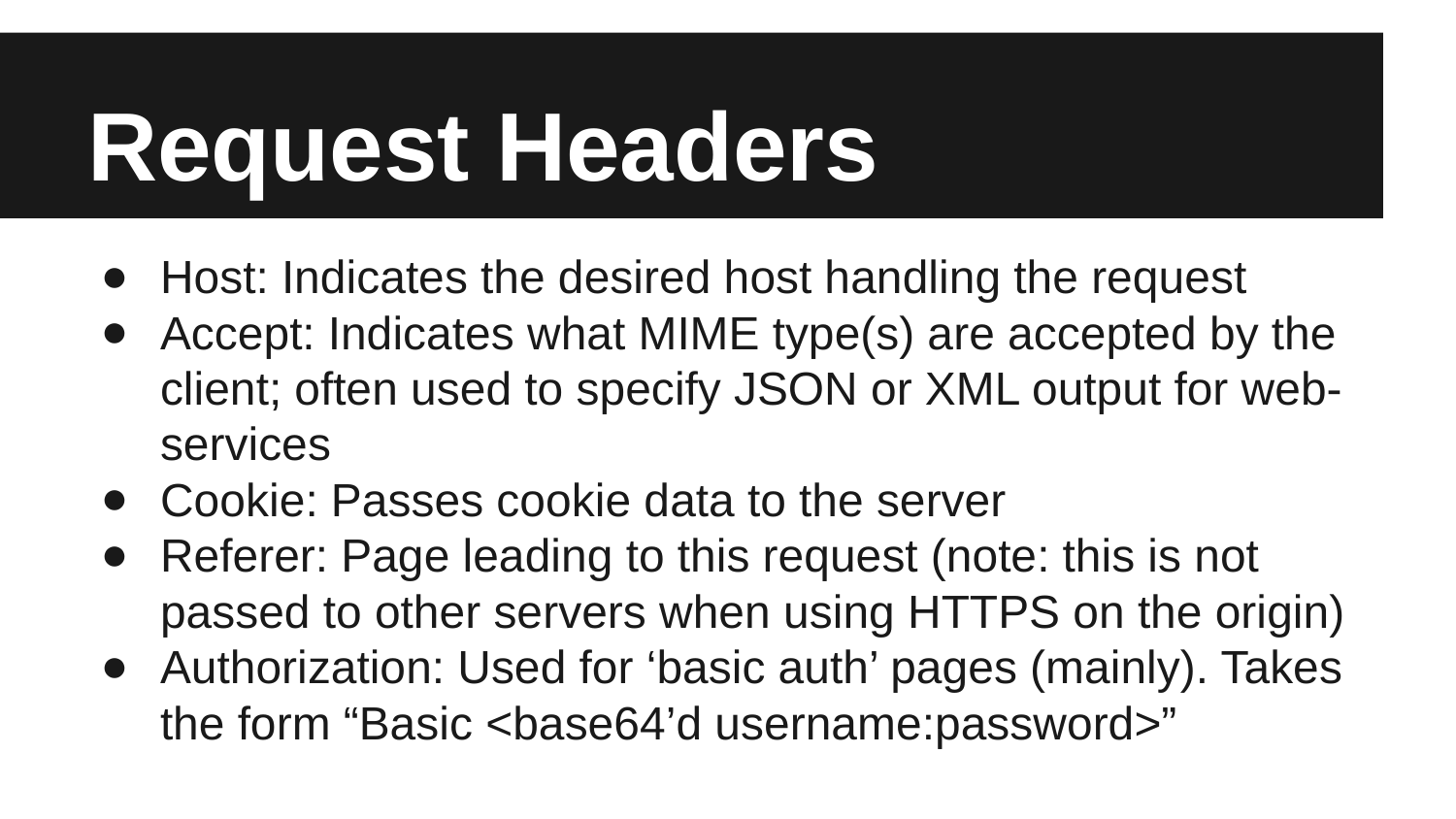

# Request Headers
Host: Indicates the desired host handling the request
Accept: Indicates what MIME type(s) are accepted by the client; often used to specify JSON or XML output for web-services
Cookie: Passes cookie data to the server
Referer: Page leading to this request (note: this is not passed to other servers when using HTTPS on the origin)
Authorization: Used for ‘basic auth’ pages (mainly). Takes the form “Basic <base64’d username:password>”